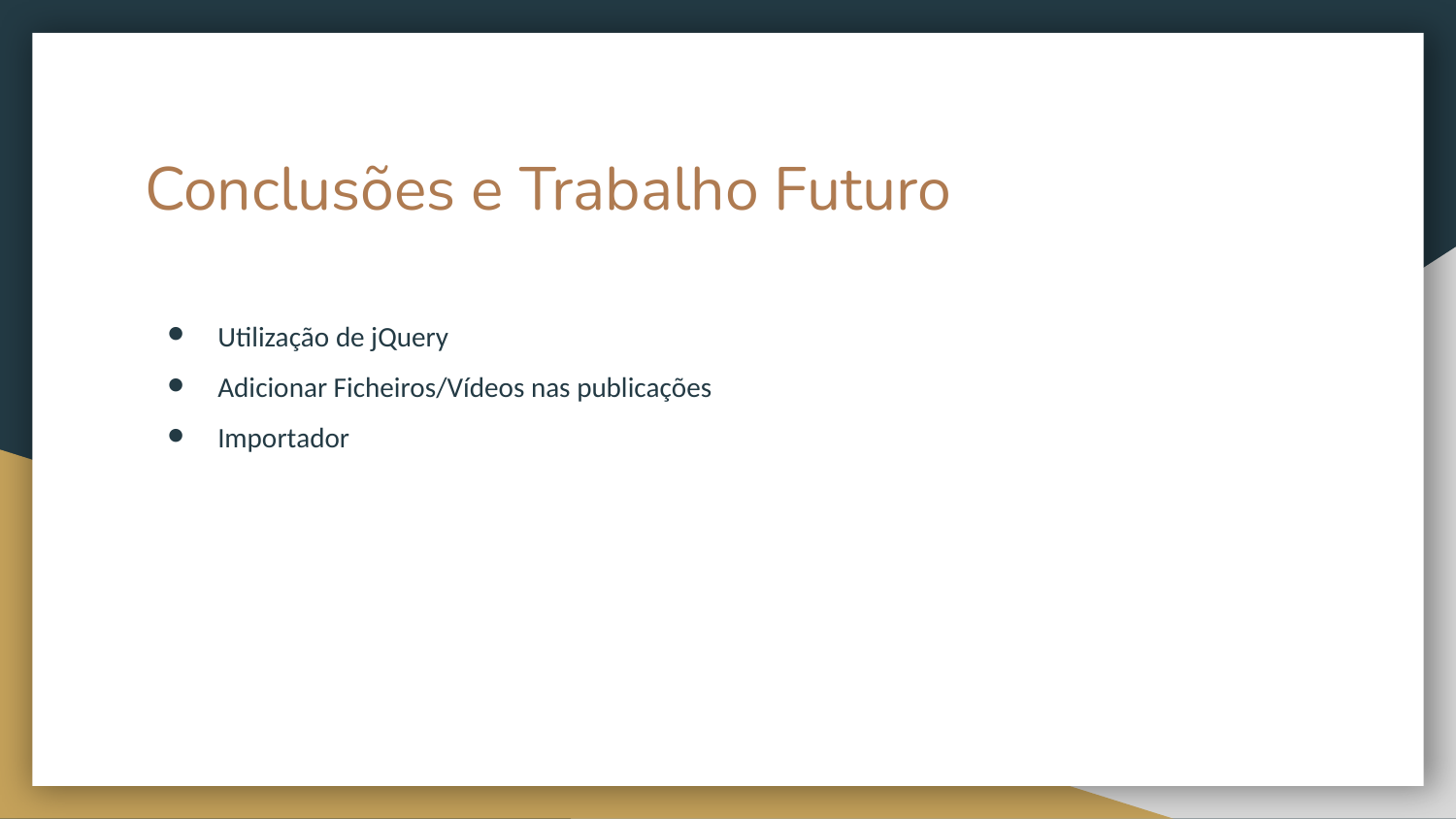

# Conclusões e Trabalho Futuro
Utilização de jQuery
Adicionar Ficheiros/Vídeos nas publicações
Importador